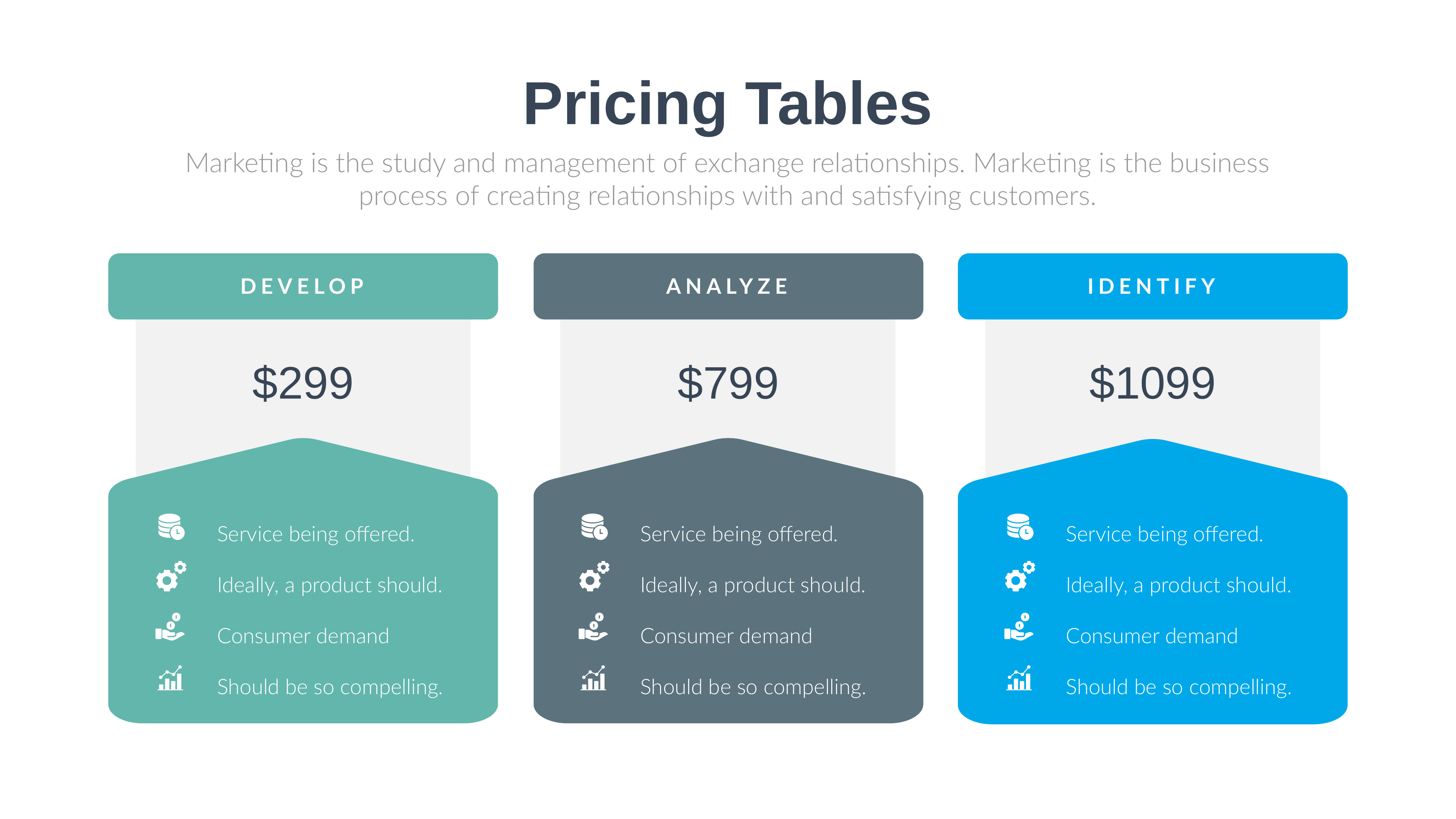

Pricing Tables
Marketing is the study and management of exchange relationships. Marketing is the business process of creating relationships with and satisfying customers.

DEVELOP
ANALYZE
IDENTIFY
$299
$799
$1099
Service being offered.
Ideally, a product should.
Consumer demand
Should be so compelling.

Service being offered.
Ideally, a product should.
Consumer demand
Should be so compelling.

Service being offered.
Ideally, a product should.
Consumer demand
Should be so compelling.